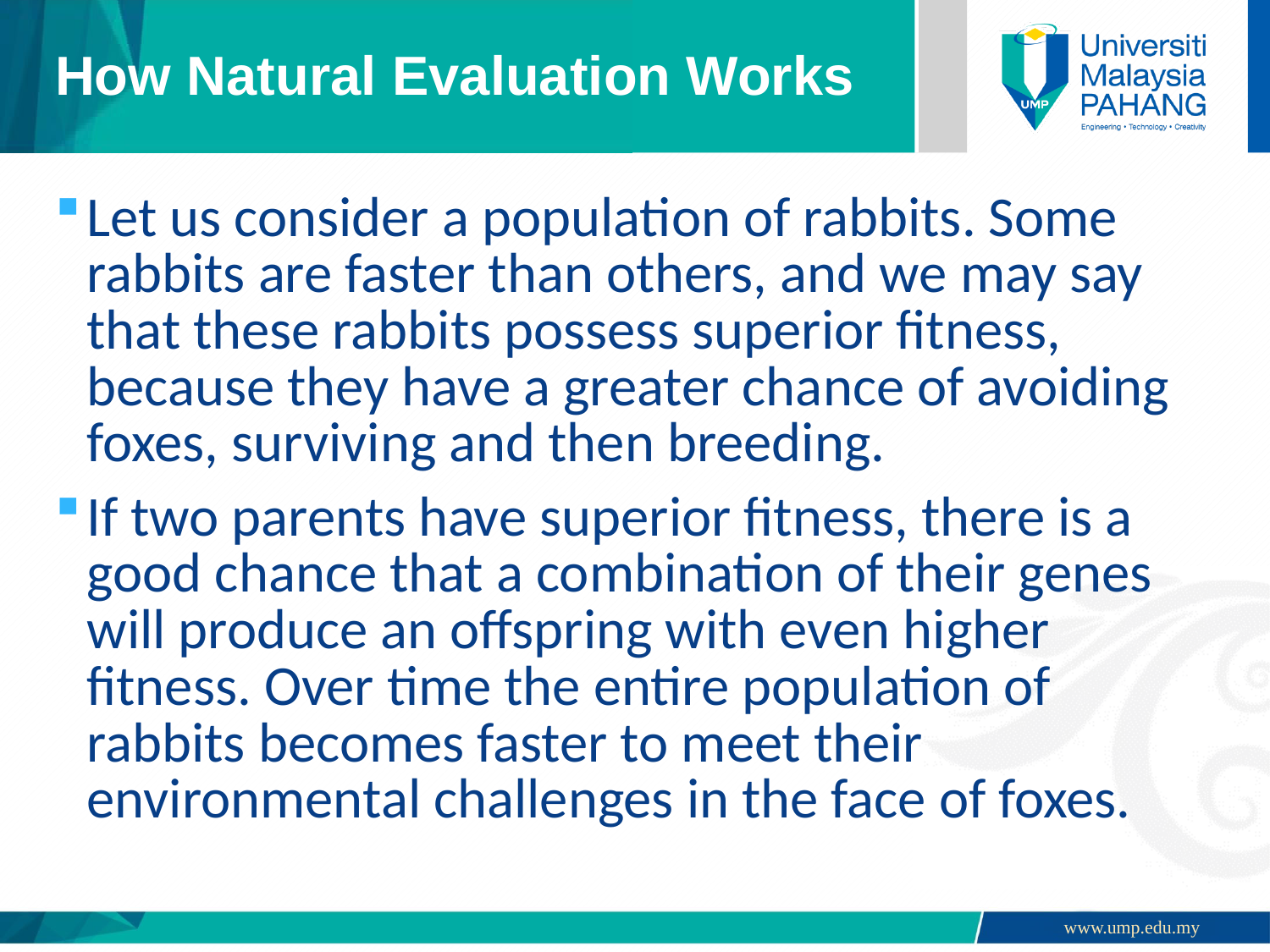

# How Natural Evaluation Works
Let us consider a population of rabbits. Some rabbits are faster than others, and we may say that these rabbits possess superior fitness, because they have a greater chance of avoiding foxes, surviving and then breeding.
If two parents have superior fitness, there is a good chance that a combination of their genes will produce an offspring with even higher fitness. Over time the entire population of rabbits becomes faster to meet their environmental challenges in the face of foxes.